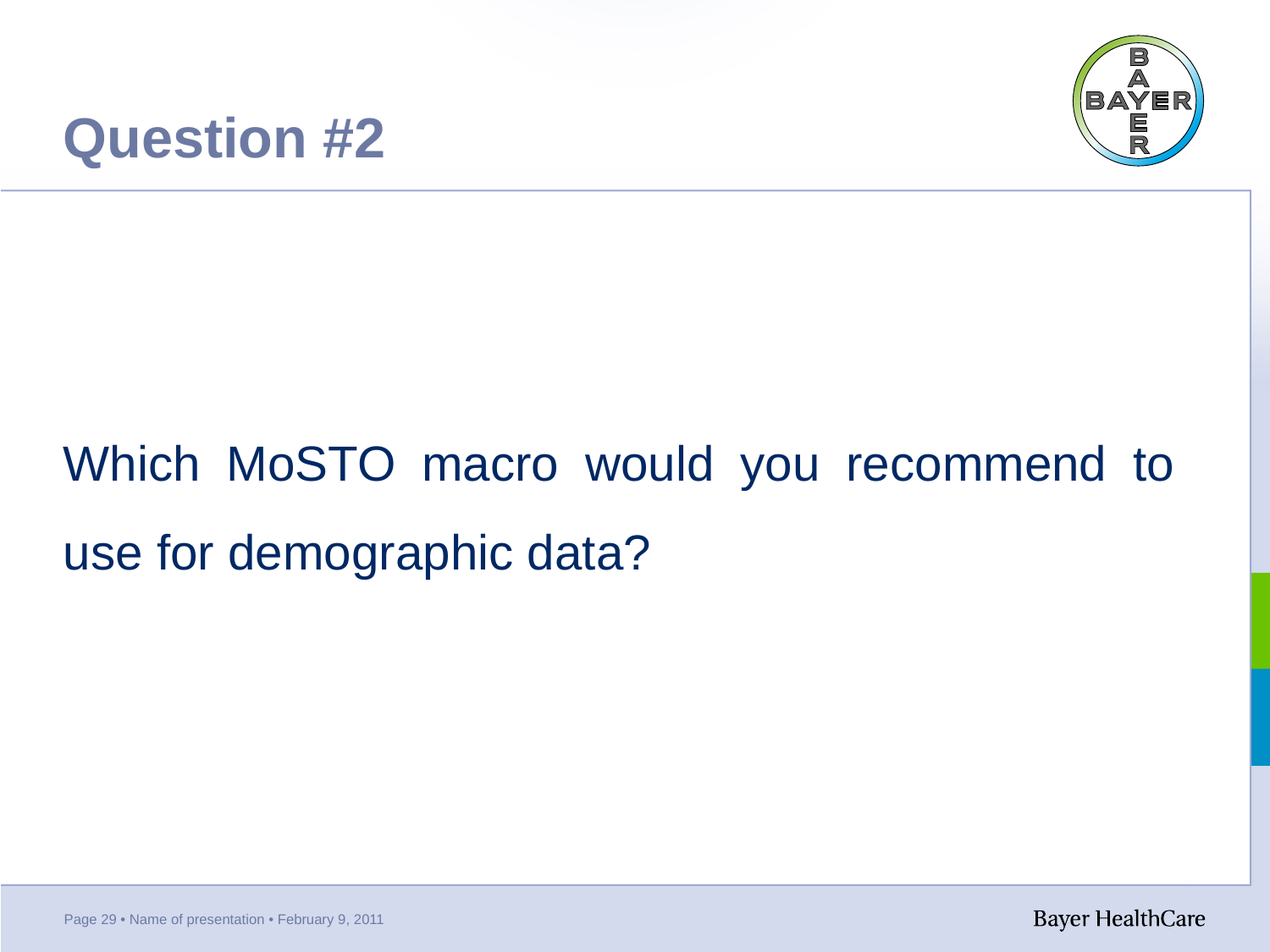

# Question #2

Which MoSTO macro would you recommend to use for demographic data?
Page 29 • Name of presentation • February 9, 2011